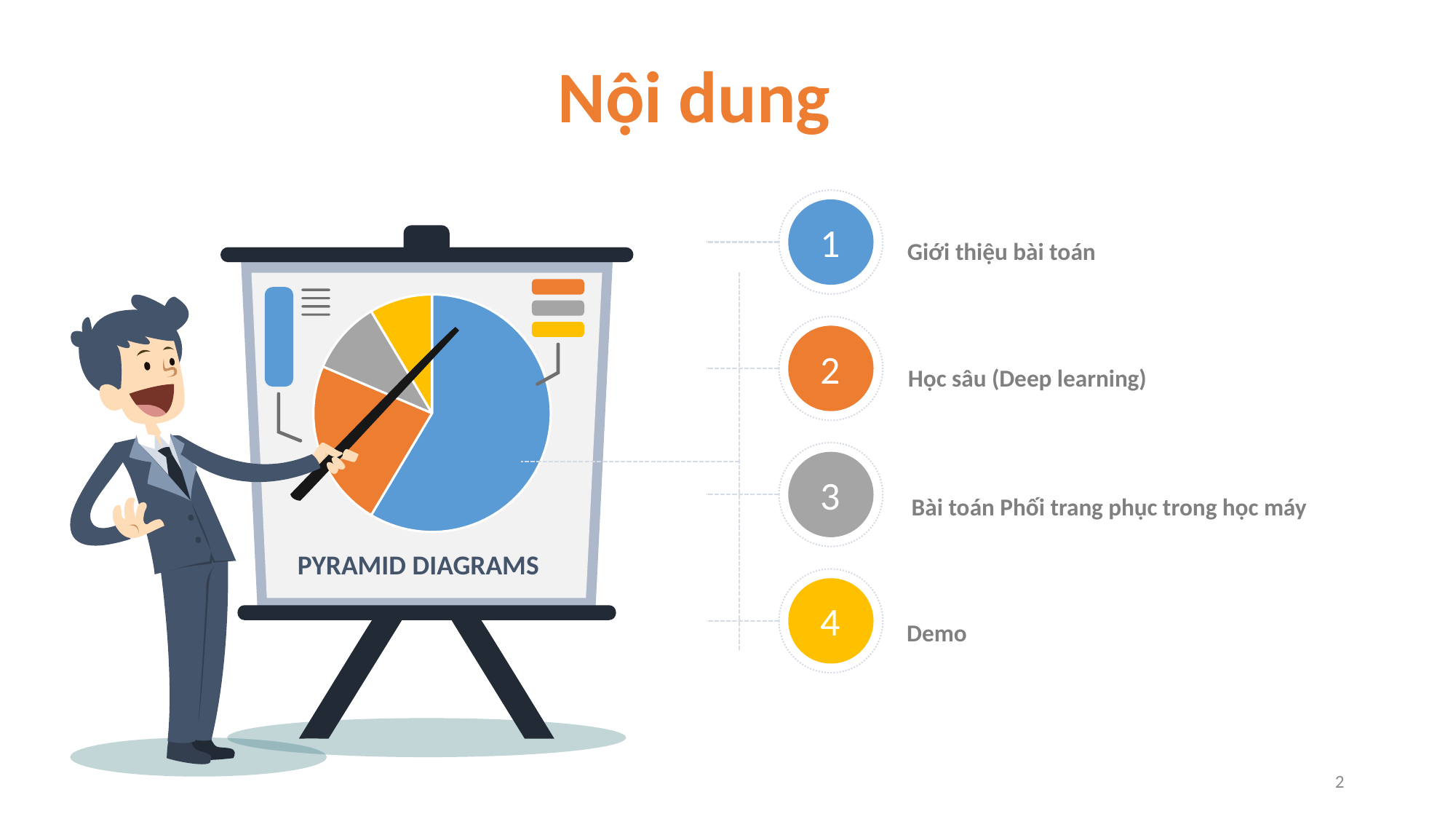

Nội dung

1

Giới thiệu bài toán

### Chart

| Category | Sales |
|---|---|
| 1st Qtr | 8.2 |
| 2nd Qtr | 3.2 |
| 3rd Qtr | 1.4 |
| 4th Qtr | 1.2 |

2

Học sâu (Deep learning)

3
Bài toán Phối trang phục trong học máy
PYRAMID DIAGRAMS

4
Demo
2